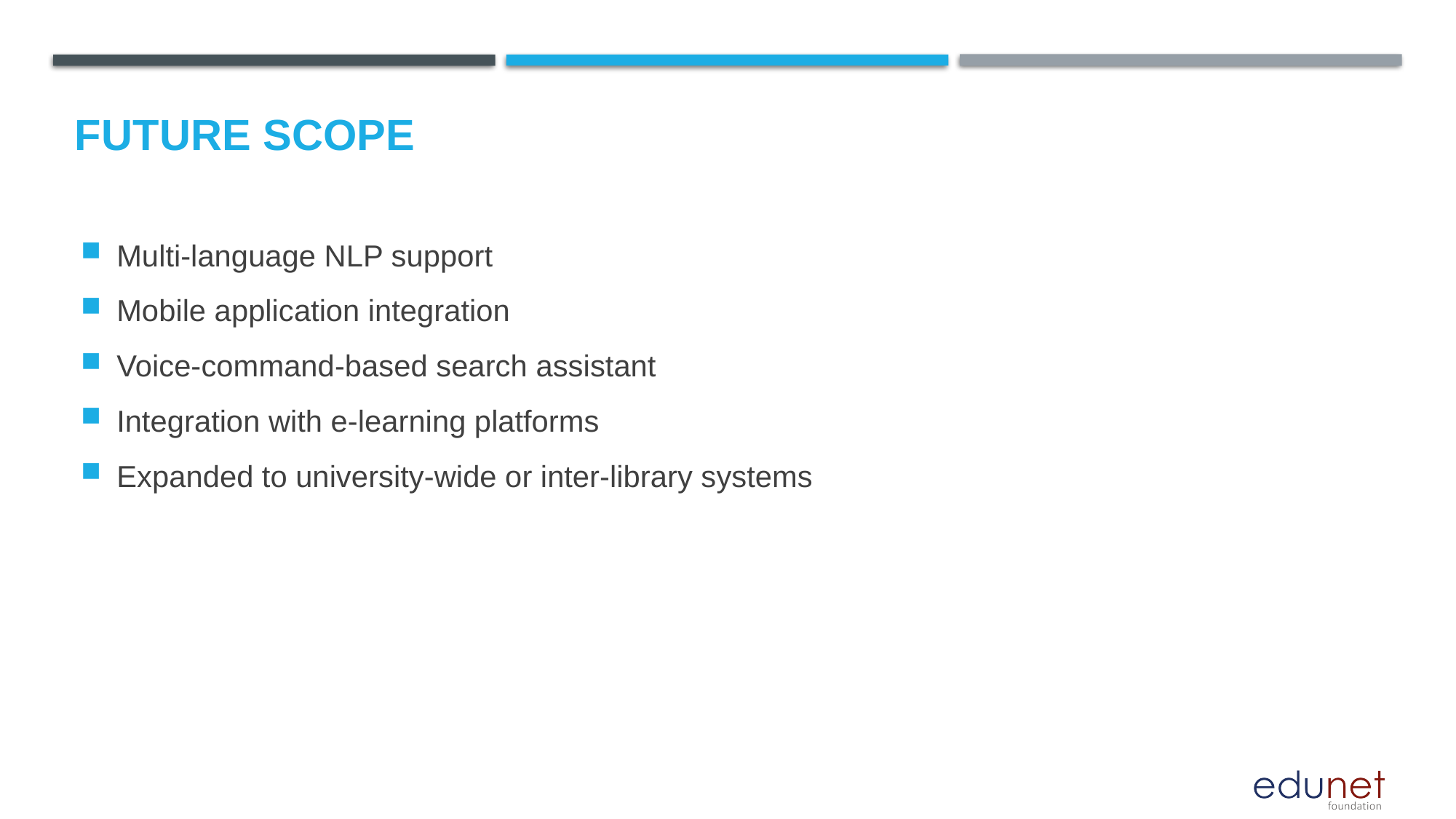

Future scope

Multi-language NLP support
Mobile application integration
Voice-command-based search assistant
Integration with e-learning platforms
Expanded to university-wide or inter-library systems